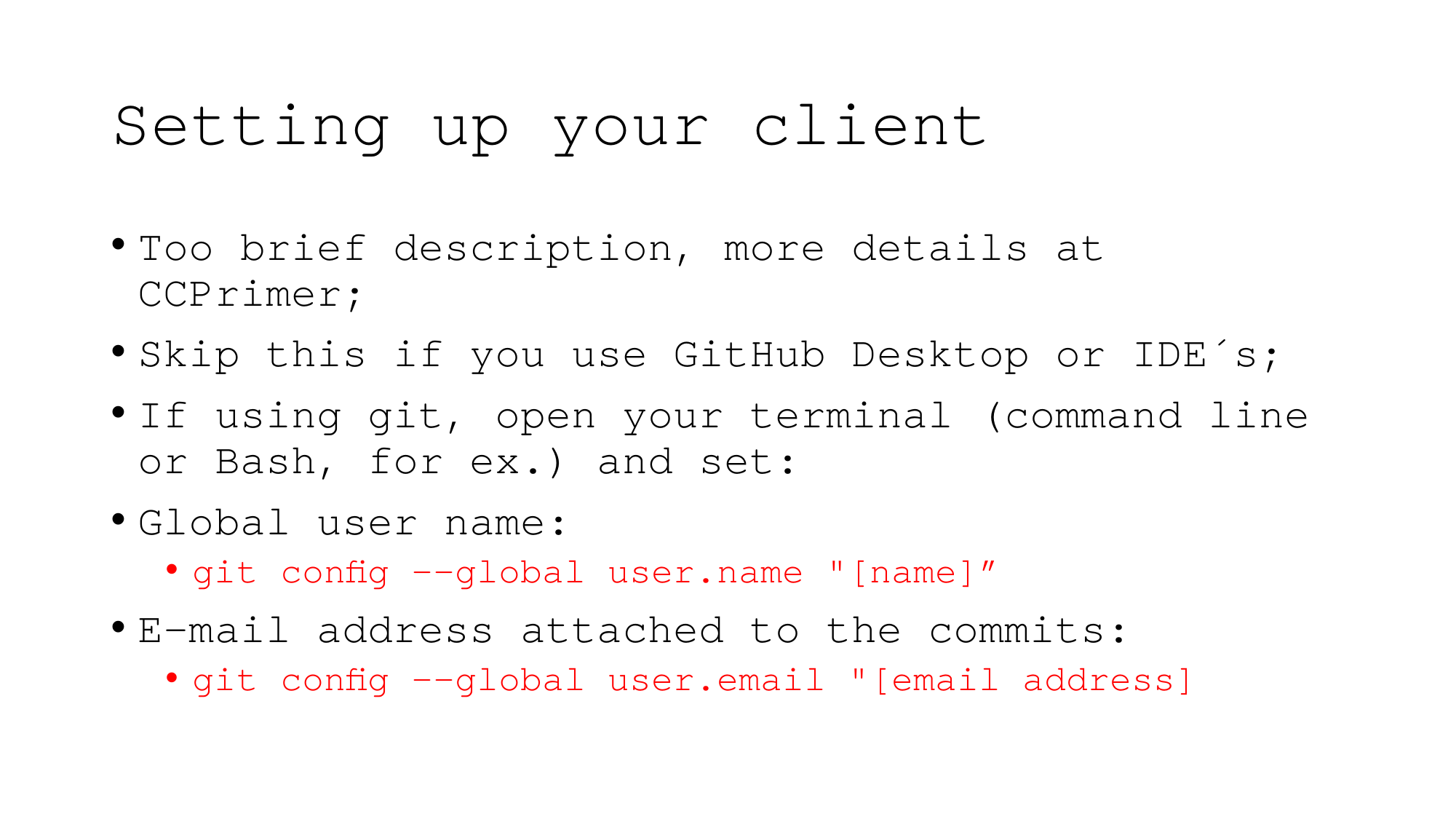

# Setting up your client
Too brief description, more details at CCPrimer;
Skip this if you use GitHub Desktop or IDE´s;
If using git, open your terminal (command line or Bash, for ex.) and set:
Global user name:
git config --global user.name "[name]”
E-mail address attached to the commits:
git config --global user.email "[email address]